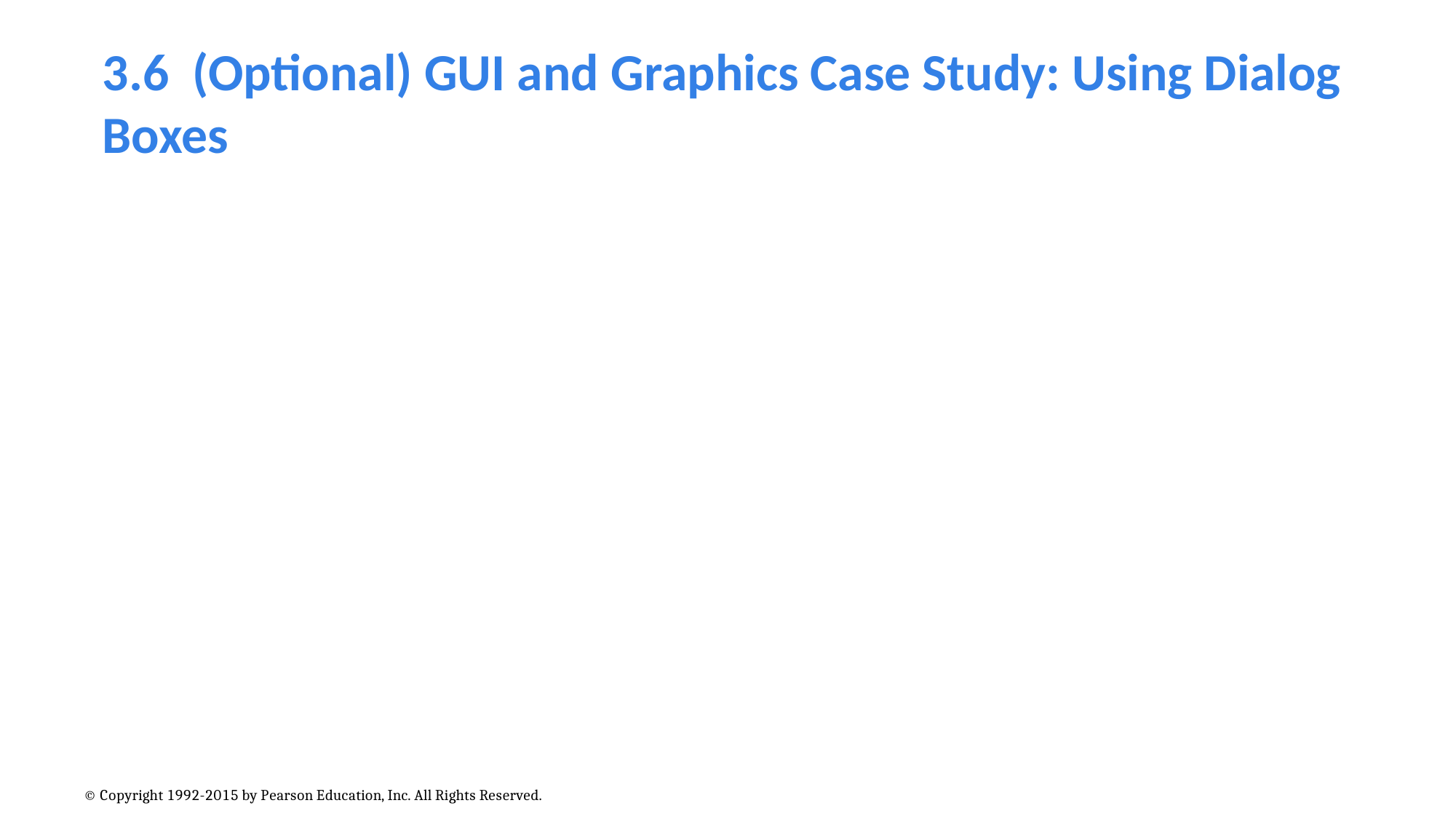

3.6  (Optional) GUI and Graphics Case Study: Using Dialog Boxes
© Copyright 1992-2015 by Pearson Education, Inc. All Rights Reserved.